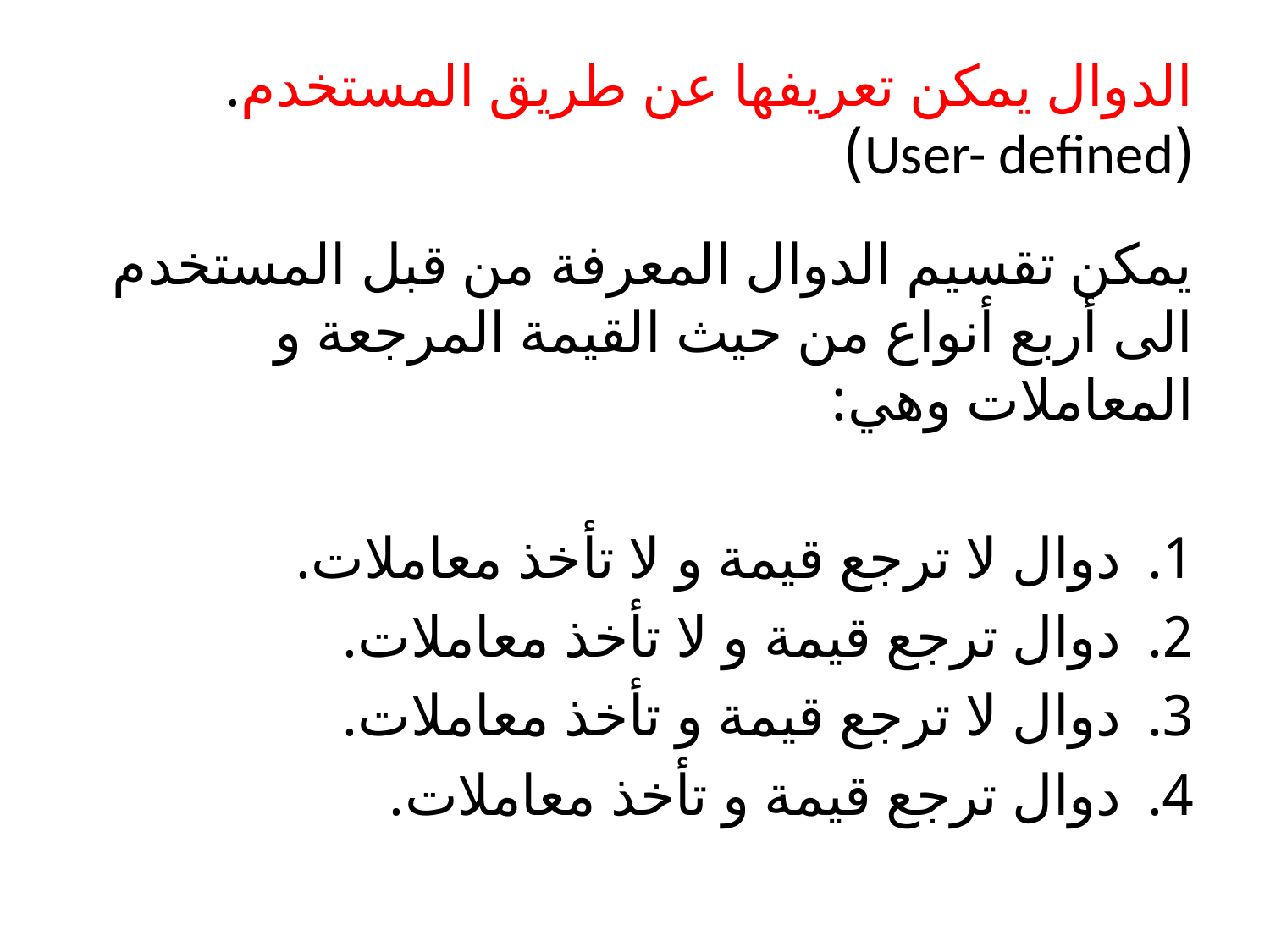

# الدوال يمكن تعريفها عن طريق المستخدم. (User- defined)
يمكن تقسيم الدوال المعرفة من قبل المستخدم الى أربع أنواع من حيث القيمة المرجعة و المعاملات وهي:

دوال لا ترجع قيمة و لا تأخذ معاملات.
دوال ترجع قيمة و لا تأخذ معاملات.
دوال لا ترجع قيمة و تأخذ معاملات.
دوال ترجع قيمة و تأخذ معاملات.